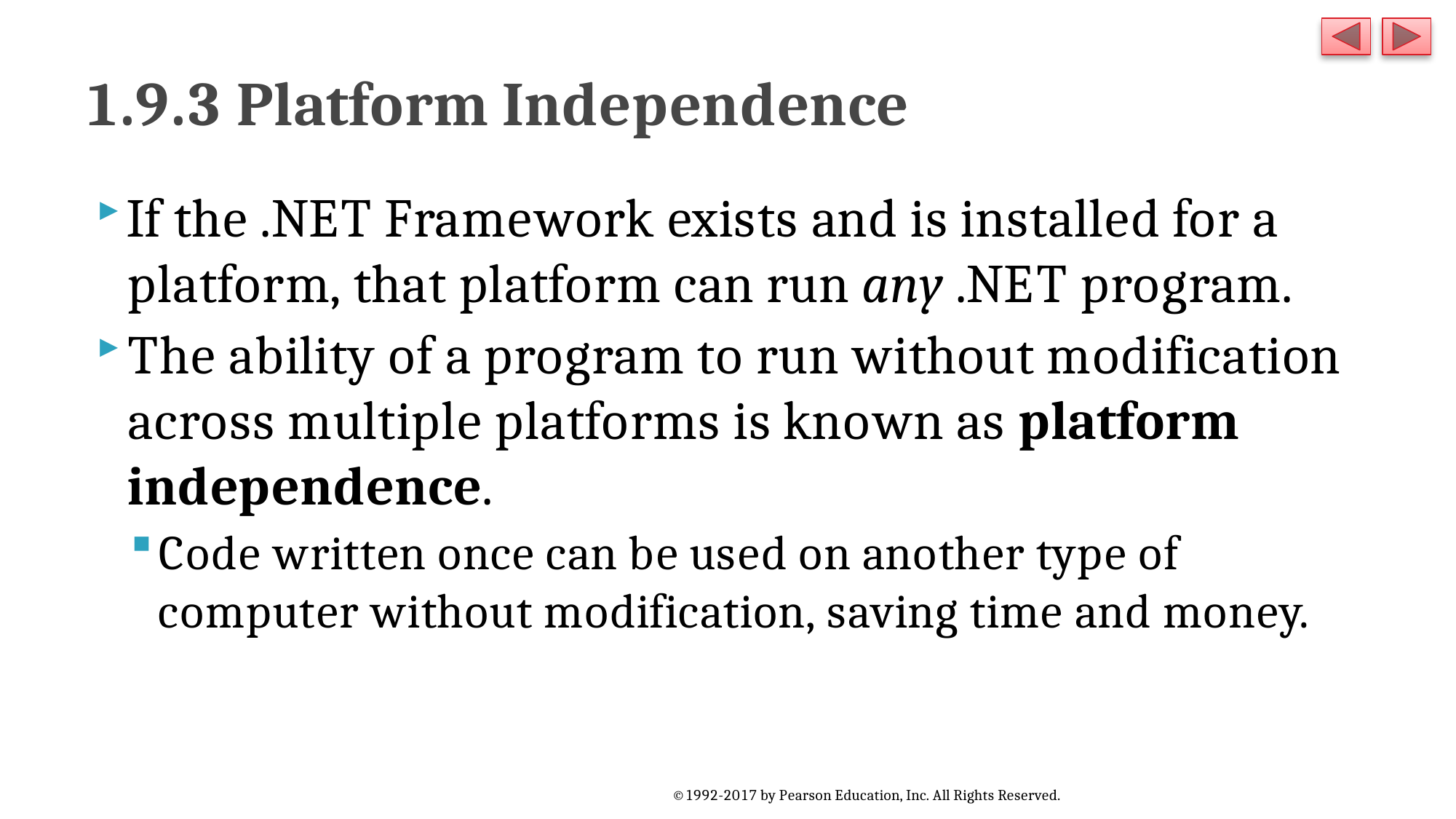

# 1.9.3 Platform Independence
If the .NET Framework exists and is installed for a platform, that platform can run any .NET program.
The ability of a program to run without modification across multiple platforms is known as platform independence.
Code written once can be used on another type of computer without modification, saving time and money.
©1992-2017 by Pearson Education, Inc. All Rights Reserved.